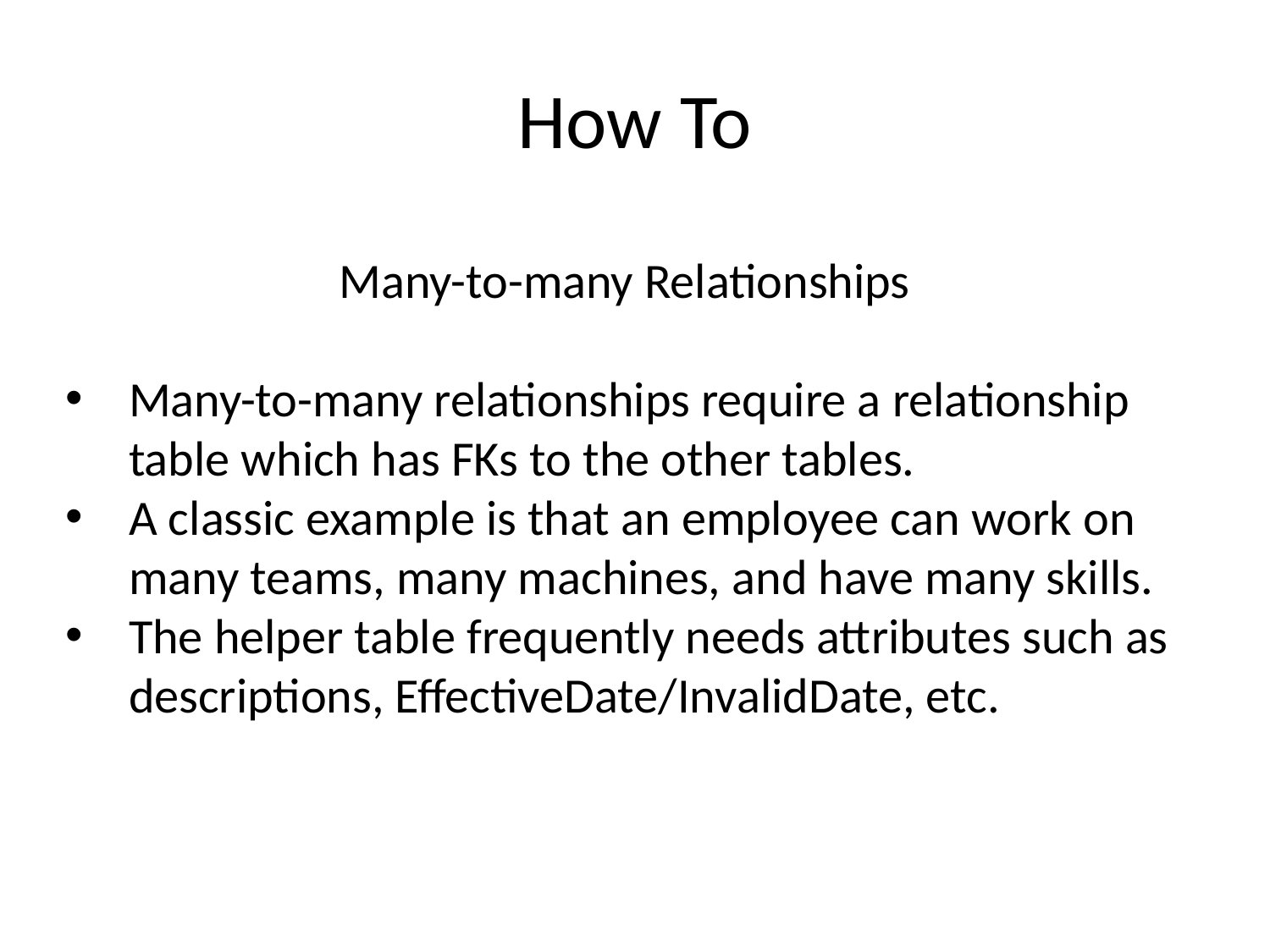

# How To
Many-to-many Relationships

Many-to-many relationships require a relationship table which has FKs to the other tables.
A classic example is that an employee can work on many teams, many machines, and have many skills.
The helper table frequently needs attributes such as descriptions, EffectiveDate/InvalidDate, etc.